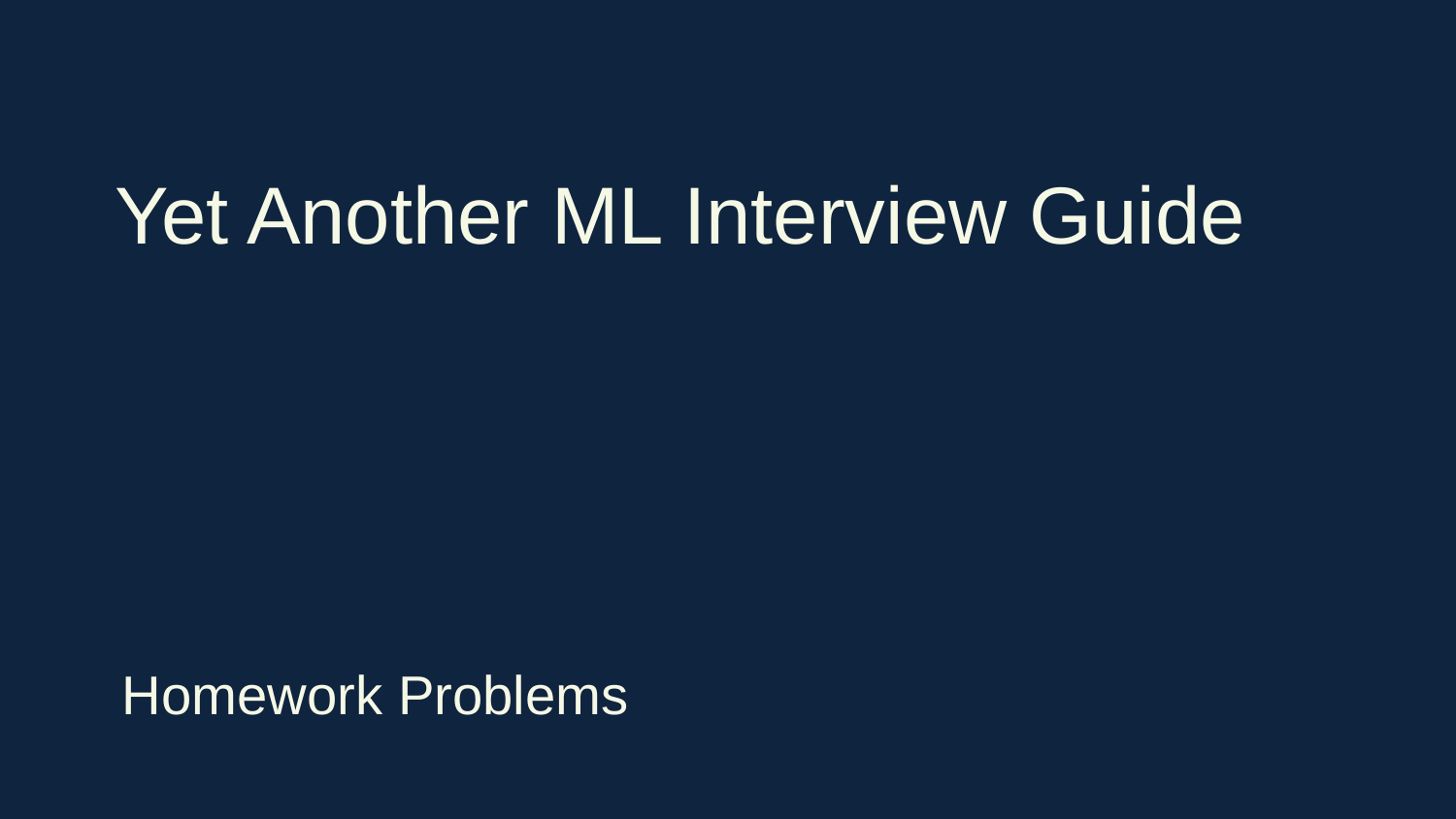

# Yet Another ML Interview Guide
Homework Problems
1